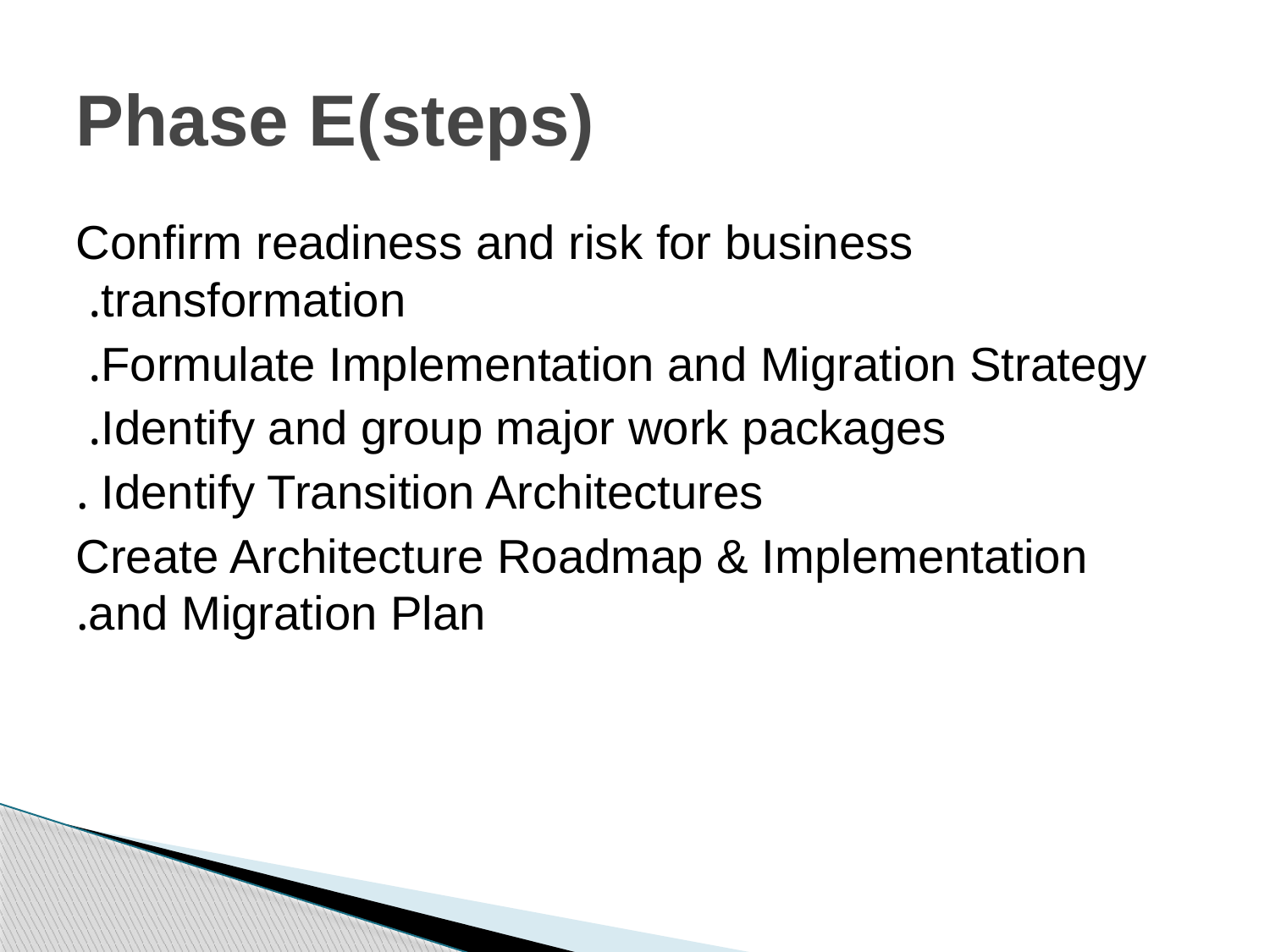

# Phase E(steps)
Confirm readiness and risk for business transformation.
Formulate Implementation and Migration Strategy.
Identify and group major work packages.
Identify Transition Architectures .
Create Architecture Roadmap & Implementation and Migration Plan.